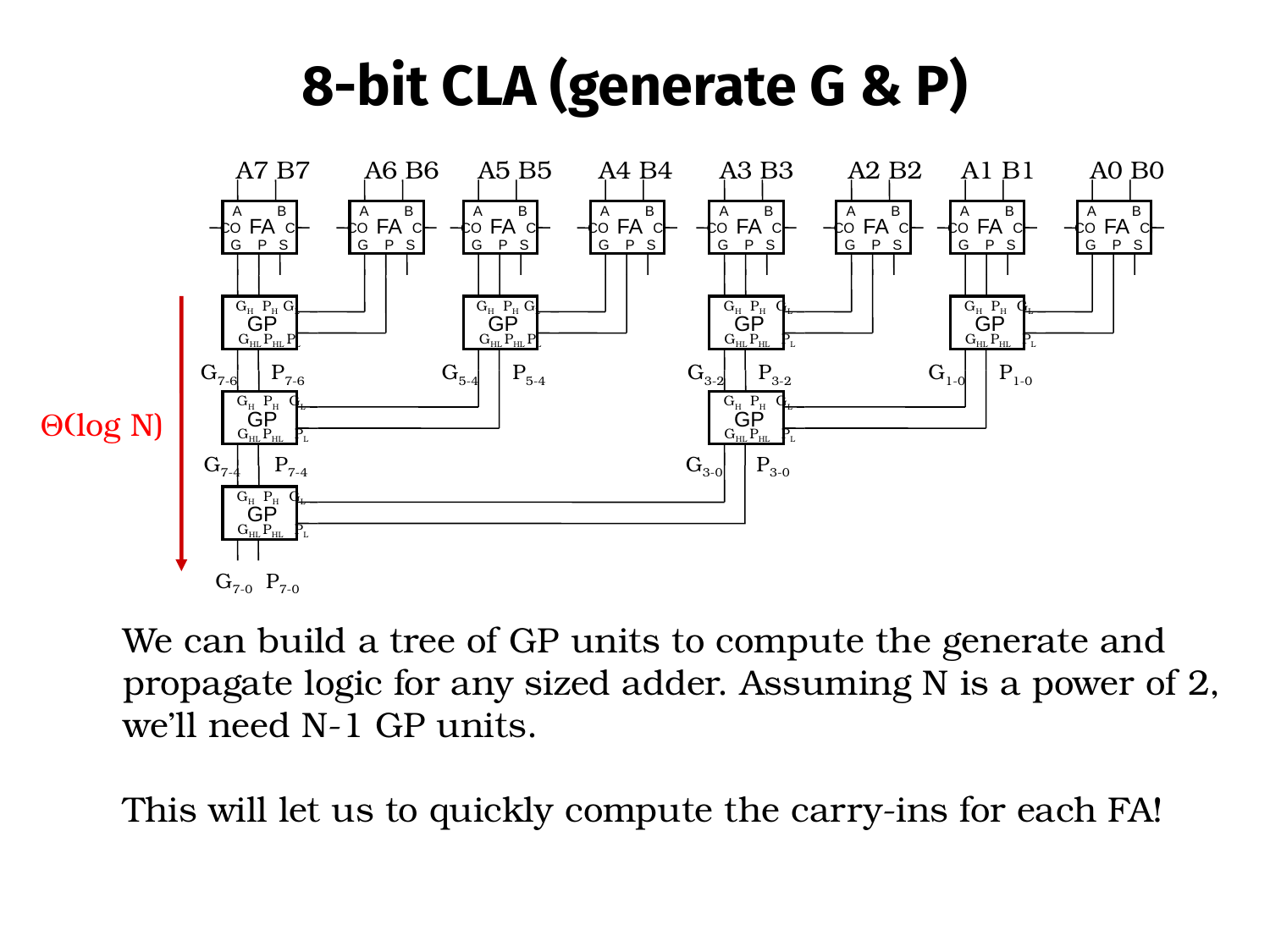

# 8-bit CLA (generate G & P)

A7 B7       A6 B6     A5 B5      A4 B4      A3 B3       A2 B2     A1 B1       A0 B0

A         B
CO           CI
G    P   S
FA

A         B
CO           CI
G    P   S
FA

A         B
CO           CI
G    P   S
FA

A         B
CO           CI
G    P   S
FA

A         B
CO           CI
G    P   S
FA

A         B
CO           CI
G    P   S
FA

A         B
CO           CI
G    P   S
FA

A         B
CO           CI
G    P   S
FA

GH  PH  GL

GP

GHL PHL PL

GH  PH  GL

GP

GHL PHL PL

GH  PH    GL

GP

GHL PHL   PL

GH  PH    GL

GP

GHL PHL   PL

Θ(log N)

G7-6     P7-6
G5-4     P5-4
G3-2     P3-2
G1-0     P1-0

GH  PH    GL

GP

GHL PHL   PL

GH  PH    GL

GP

GHL PHL   PL

G7-4     P7-4
G3-0     P3-0

GH  PH    GL

GP

GHL PHL   PL

G7-0  P7-0
We can build a tree of GP units to compute the generate and propagate logic for any sized adder. Assuming N is a power of 2, we’ll need N-1 GP units.

This will let us to quickly compute the carry-ins for each FA!